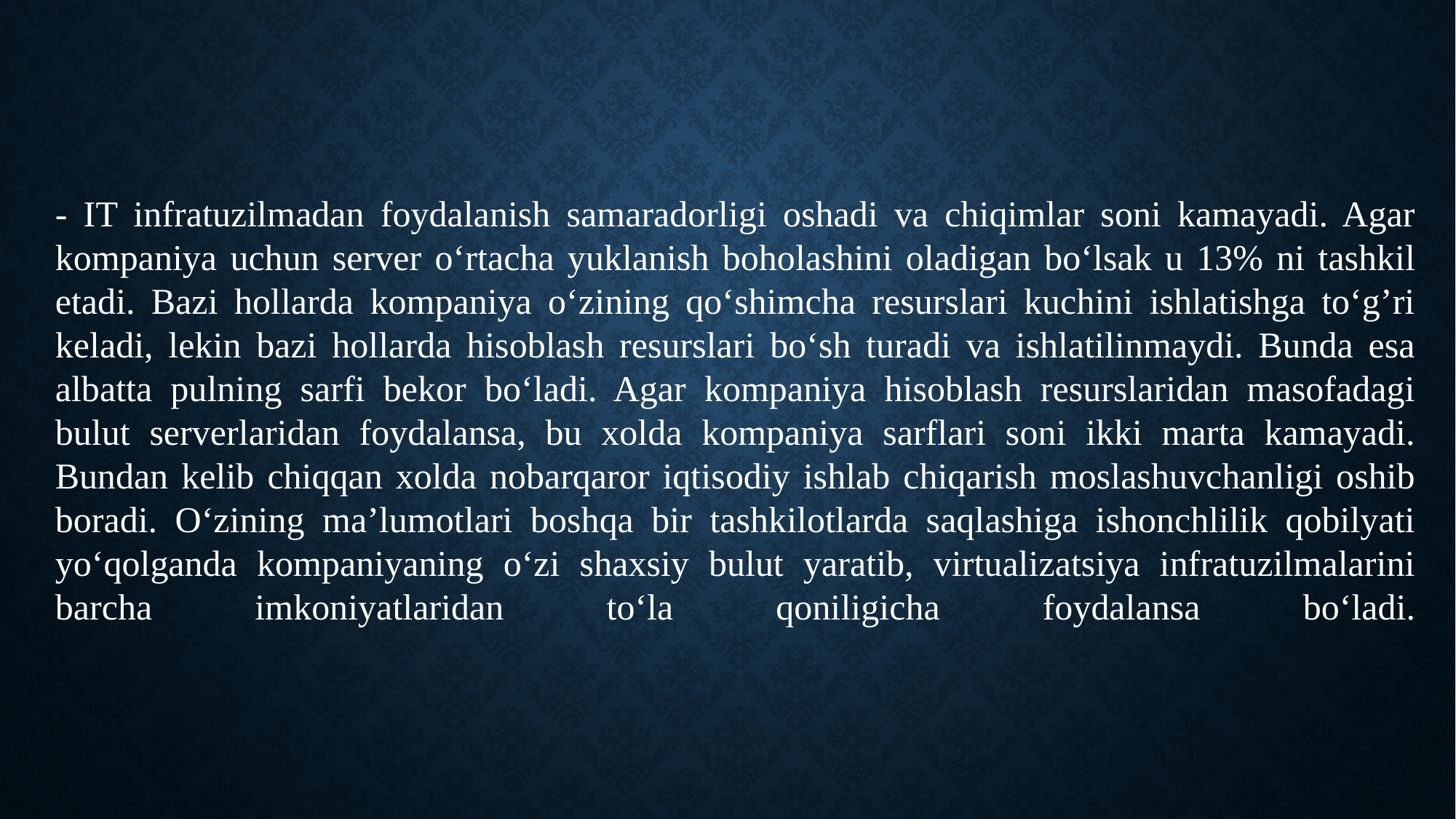

- IT infratuzilmadan foydalanish samaradorligi oshadi va chiqimlar soni kamayadi. Agar kompaniya uchun server oʻrtacha yuklanish boholashini oladigan boʻlsak u 13% ni tashkil etadi. Bazi hollarda kompaniya oʻzining qoʻshimcha resurslari kuchini ishlatishga toʻg’ri keladi, lekin bazi hollarda hisoblash resurslari boʻsh turadi va ishlatilinmaydi. Bunda esa albatta pulning sarfi bekor boʻladi. Agar kompaniya hisoblash resurslaridan masofadagi bulut serverlaridan foydalansa, bu xolda kompaniya sarflari soni ikki marta kamayadi. Bundan kelib chiqqan xolda nobarqaror iqtisodiy ishlab chiqarish moslashuvchanligi oshib boradi. Oʻzining ma’lumotlari boshqa bir tashkilotlarda saqlashiga ishonchlilik qobilyati yoʻqolganda kompaniyaning oʻzi shaxsiy bulut yaratib, virtualizatsiya infratuzilmalarini barcha imkoniyatlaridan toʻla qoniligicha foydalansa boʻladi.